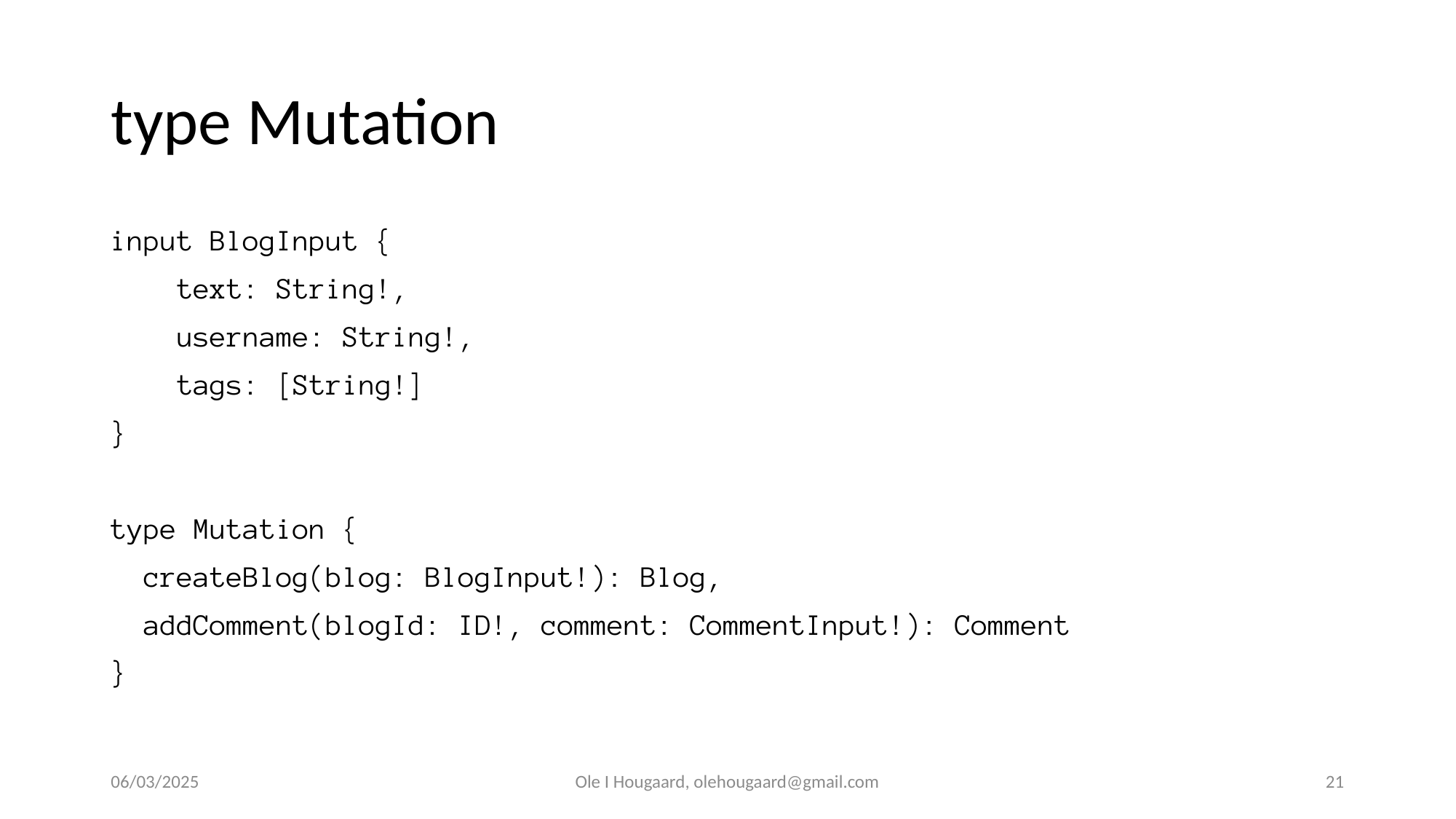

# type Mutation
input BlogInput {
    text: String!,
    username: String!,
    tags: [String!]
}

type Mutation {
  createBlog(blog: BlogInput!): Blog,
  addComment(blogId: ID!, comment: CommentInput!): Comment
}
06/03/2025
Ole I Hougaard, olehougaard@gmail.com
21